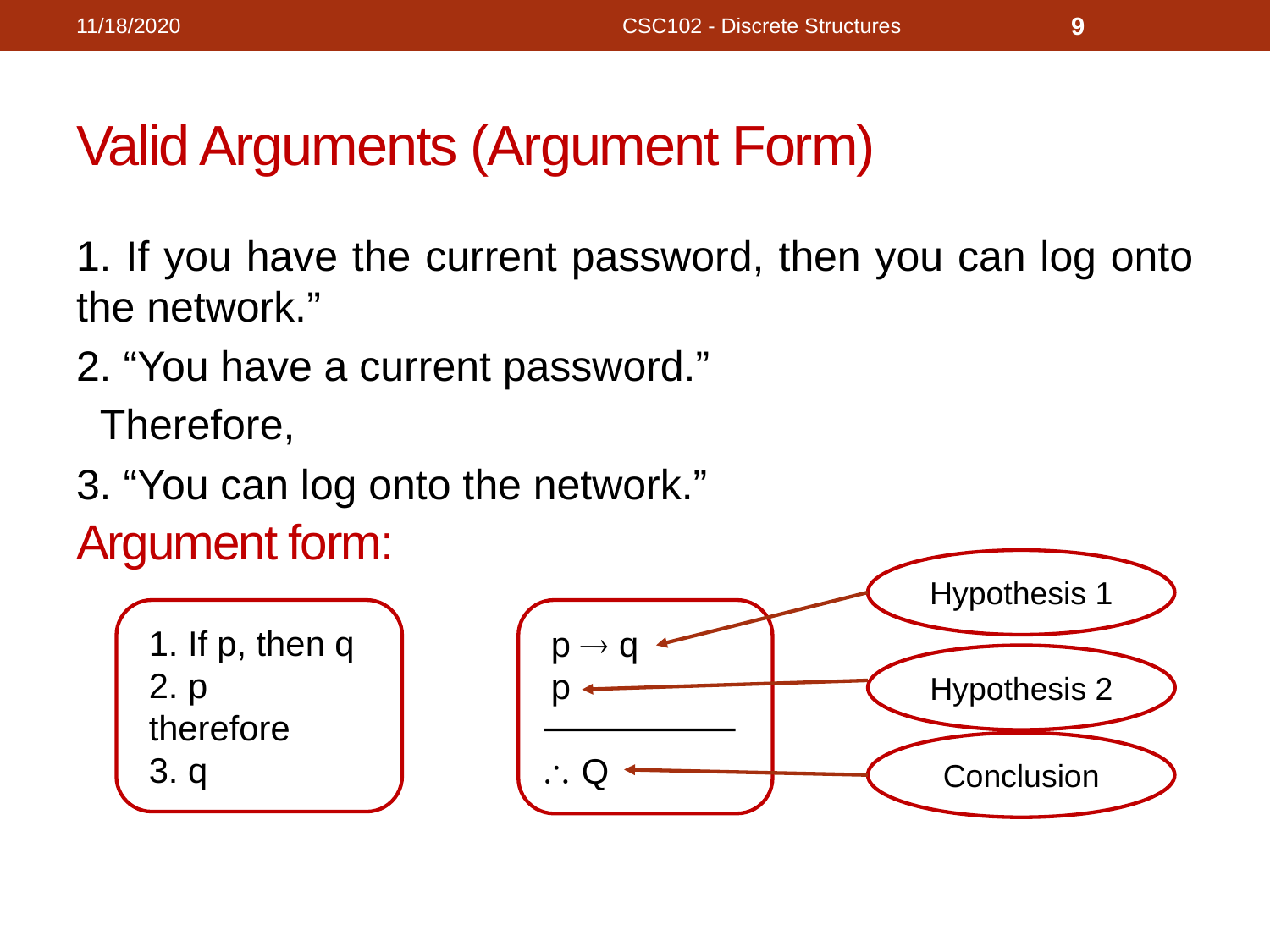

11/18/2020
CSC102 - Discrete Structures
9
# Valid Arguments (Argument Form)
1. If you have the current password, then you can log onto the network.”
2. “You have a current password.”
  Therefore,
3. “You can log onto the network.”
Argument form:

Hypothesis 1
 p → q
 p

∴ Q
Hypothesis 2

Conclusion
 1. If p, then q
 2. p
 therefore
 3. q	 q